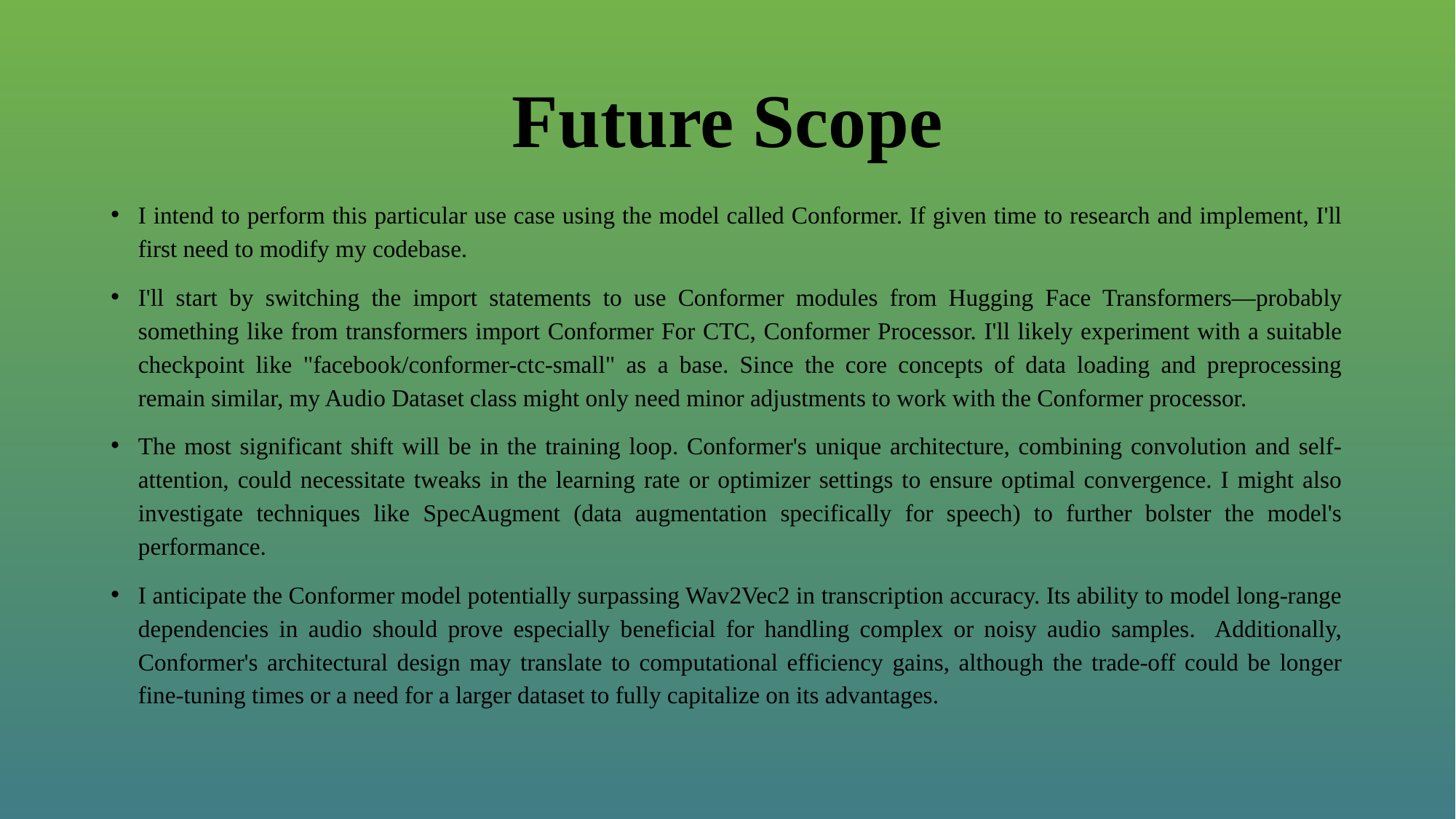

# Future Scope
I intend to perform this particular use case using the model called Conformer. If given time to research and implement, I'll first need to modify my codebase.
I'll start by switching the import statements to use Conformer modules from Hugging Face Transformers—probably something like from transformers import Conformer For CTC, Conformer Processor. I'll likely experiment with a suitable checkpoint like "facebook/conformer-ctc-small" as a base. Since the core concepts of data loading and preprocessing remain similar, my Audio Dataset class might only need minor adjustments to work with the Conformer processor.
The most significant shift will be in the training loop. Conformer's unique architecture, combining convolution and self-attention, could necessitate tweaks in the learning rate or optimizer settings to ensure optimal convergence. I might also investigate techniques like SpecAugment (data augmentation specifically for speech) to further bolster the model's performance.
I anticipate the Conformer model potentially surpassing Wav2Vec2 in transcription accuracy. Its ability to model long-range dependencies in audio should prove especially beneficial for handling complex or noisy audio samples.  Additionally, Conformer's architectural design may translate to computational efficiency gains, although the trade-off could be longer fine-tuning times or a need for a larger dataset to fully capitalize on its advantages.